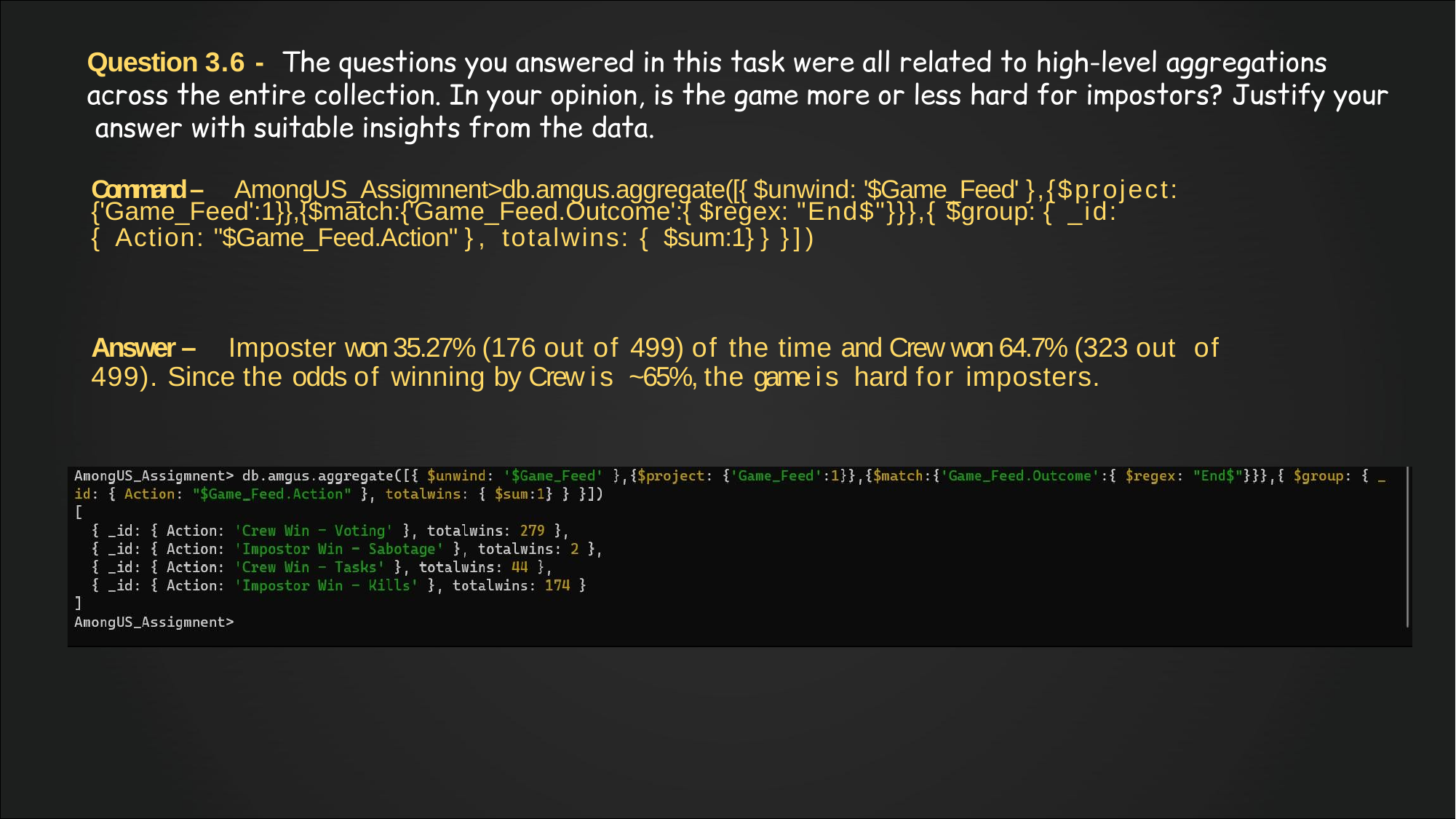

# Question 3.6 - The questions you answered in this task were all related to high-level aggregations  across the entire collection. In your opinion, is the game more or less hard for impostors? Justify your  answer with suitable insights from the data.
Command – AmongUS_Assigmnent>db.amgus.aggregate([{ $unwind: '$Game_Feed' },{$project:
{'Game_Feed':1}},{$match:{'Game_Feed.Outcome':{ $regex: "End$"}}},{ $group: { _id:
{ Action: "$Game_Feed.Action" }, totalwins: { $sum:1} } }])
Answer – Imposter won 35.27% (176 out of 499) of the time and Crew won 64.7% (323 out  of 499). Since the odds of winning by Crew is ~65%, the game is hard for imposters.